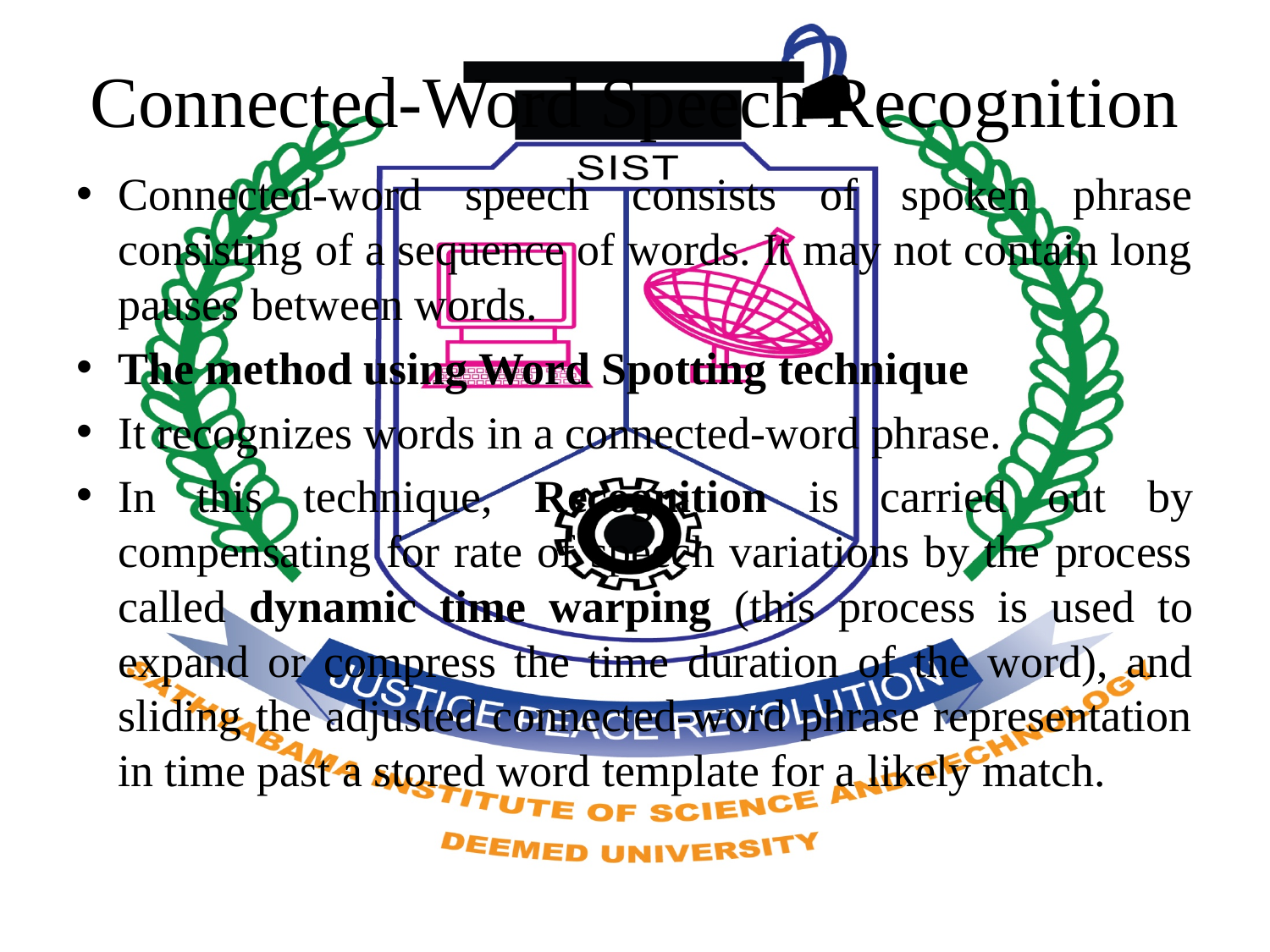

# Connected-Word Speech Recognition
Connected-word speech consists of spoken phrase consisting of a sequence of words. It may not contain long pauses between words.
The method using Word Spotting technique
It recognizes words in a connected-word phrase.
In this technique, Recognition is carried out by compensating for rate of speech variations by the process called dynamic time warping (this process is used to expand or compress the time duration of the word), and sliding the adjusted connected-word phrase representation in time past a stored word template for a likely match.